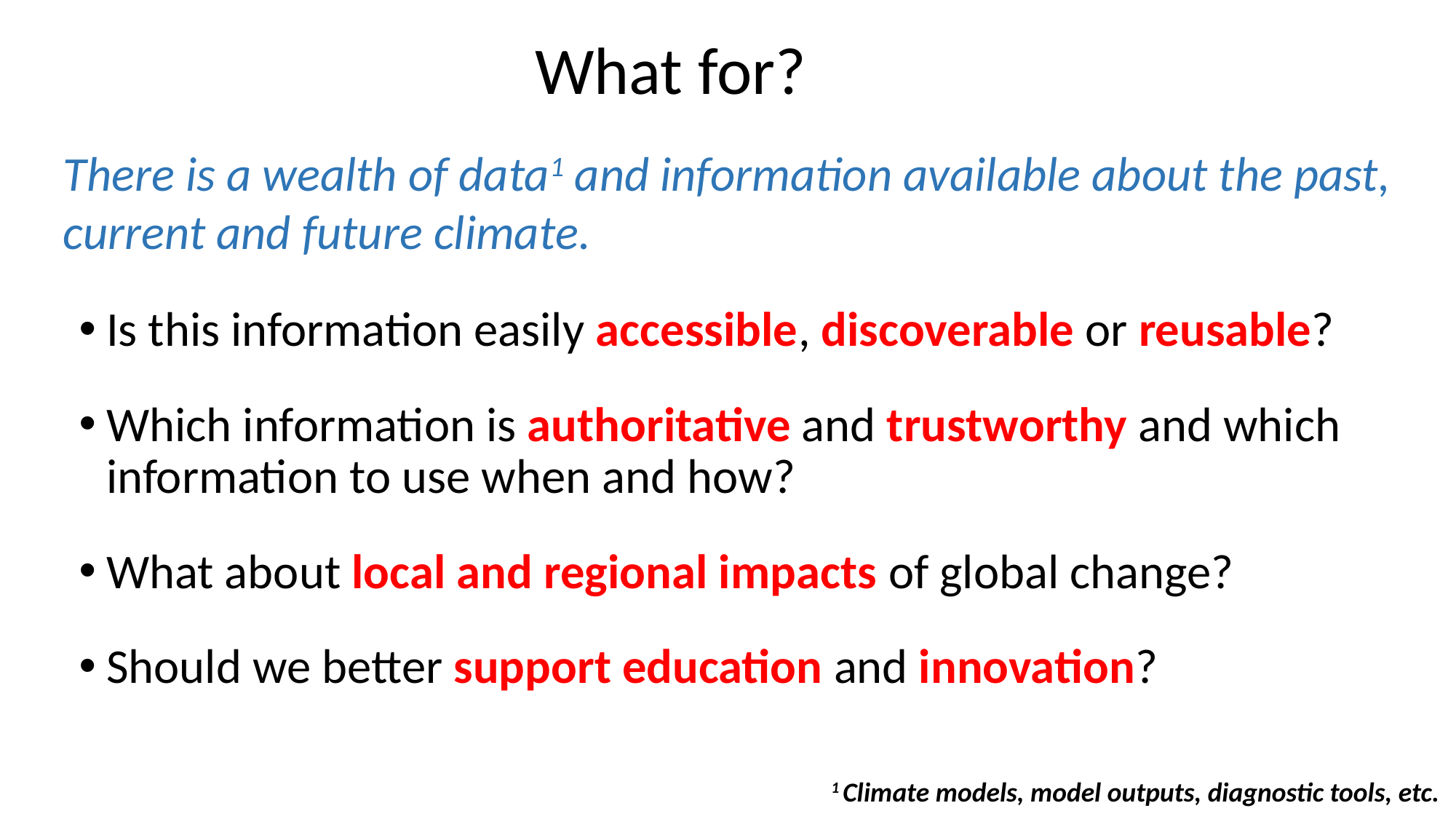

What for?
There is a wealth of data1 and information available about the past, current and future climate.
Is this information easily accessible, discoverable or reusable?
Which information is authoritative and trustworthy and which information to use when and how?
What about local and regional impacts of global change?
Should we better support education and innovation?
1 Climate models, model outputs, diagnostic tools, etc.